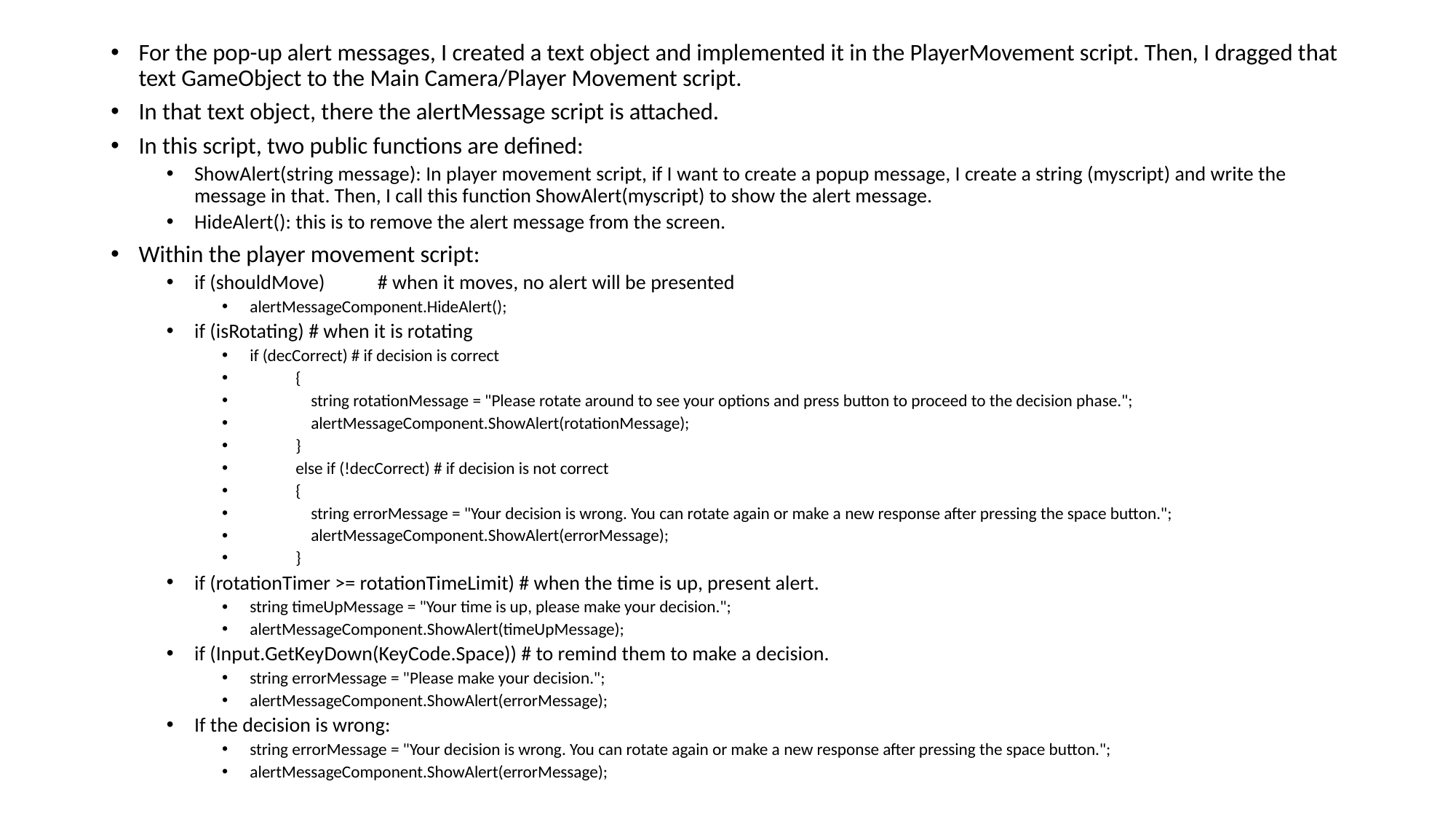

For the pop-up alert messages, I created a text object and implemented it in the PlayerMovement script. Then, I dragged that text GameObject to the Main Camera/Player Movement script.
In that text object, there the alertMessage script is attached.
In this script, two public functions are defined:
ShowAlert(string message): In player movement script, if I want to create a popup message, I create a string (myscript) and write the message in that. Then, I call this function ShowAlert(myscript) to show the alert message.
HideAlert(): this is to remove the alert message from the screen.
Within the player movement script:
if (shouldMove)	# when it moves, no alert will be presented
alertMessageComponent.HideAlert();
if (isRotating) # when it is rotating
if (decCorrect) # if decision is correct
            {
                string rotationMessage = "Please rotate around to see your options and press button to proceed to the decision phase.";
                alertMessageComponent.ShowAlert(rotationMessage);
            }
            else if (!decCorrect) # if decision is not correct
            {
                string errorMessage = "Your decision is wrong. You can rotate again or make a new response after pressing the space button.";
                alertMessageComponent.ShowAlert(errorMessage);
            }
if (rotationTimer >= rotationTimeLimit) # when the time is up, present alert.
string timeUpMessage = "Your time is up, please make your decision.";
alertMessageComponent.ShowAlert(timeUpMessage);
if (Input.GetKeyDown(KeyCode.Space)) # to remind them to make a decision.
string errorMessage = "Please make your decision.";
alertMessageComponent.ShowAlert(errorMessage);
If the decision is wrong:
string errorMessage = "Your decision is wrong. You can rotate again or make a new response after pressing the space button.";
alertMessageComponent.ShowAlert(errorMessage);